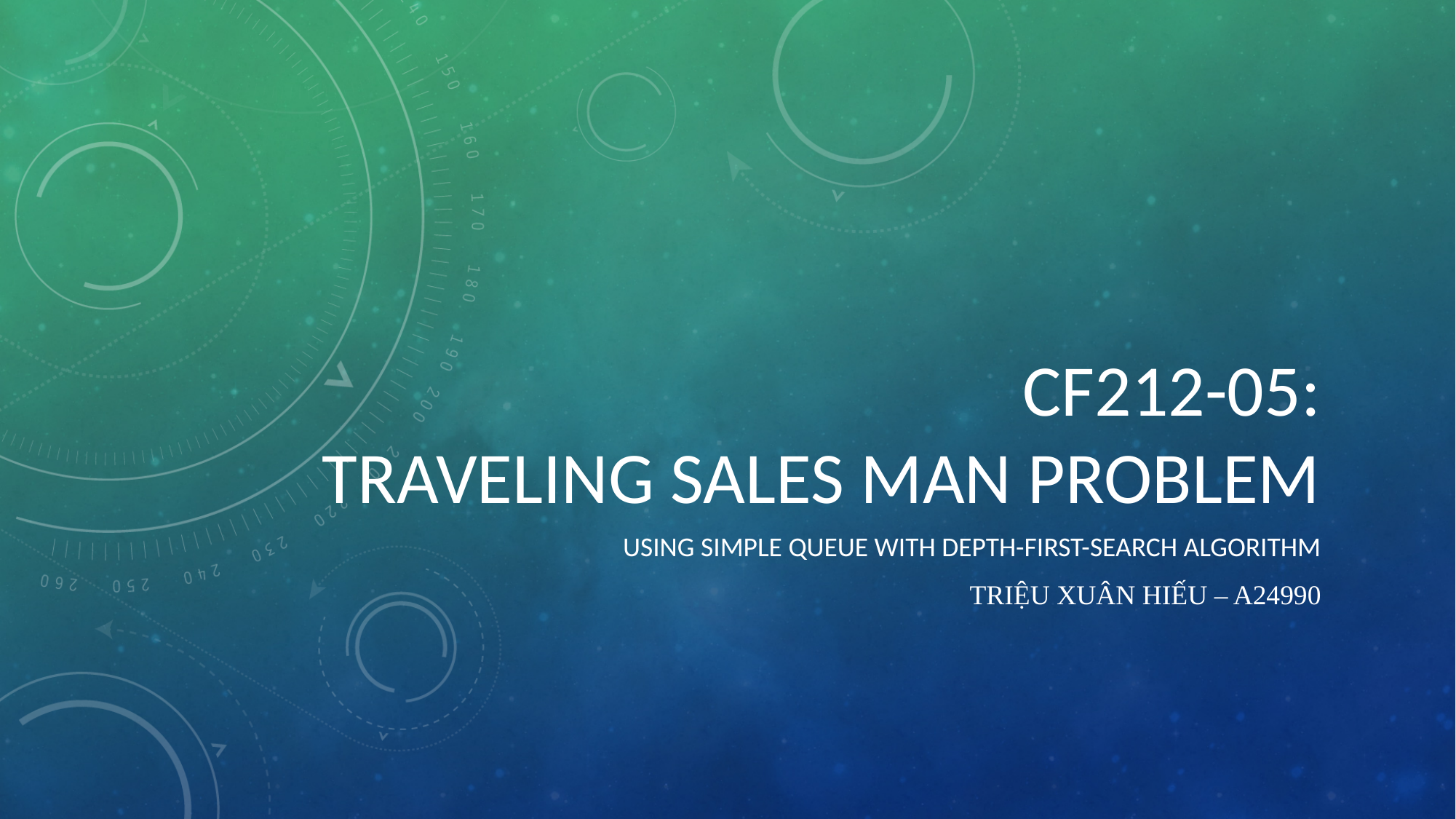

# Cf212-05: Traveling sales man problem
Using simple queue with depth-first-search algorithm
Triệu Xuân Hiếu – A24990